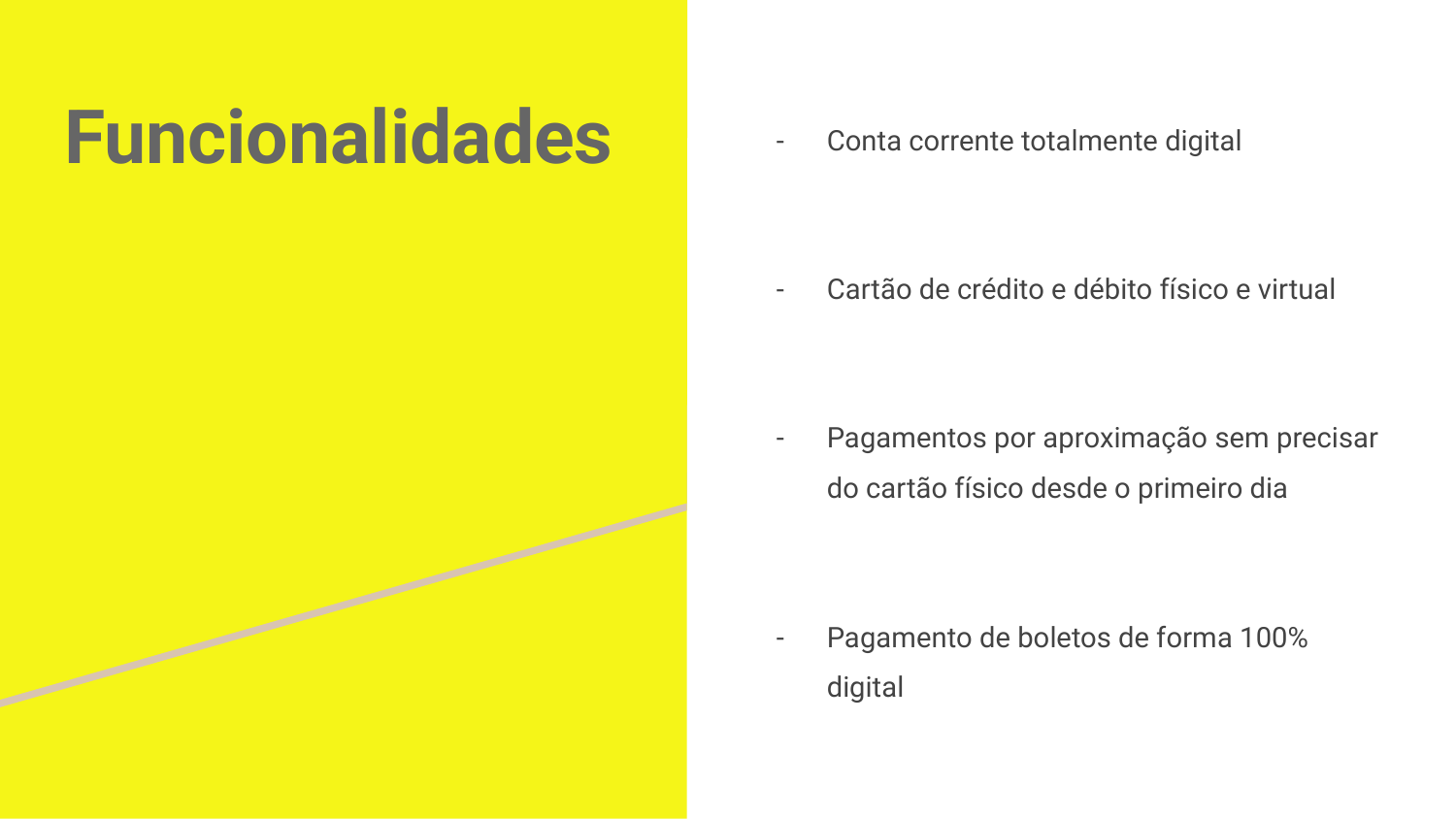

# Funcionalidades
Conta corrente totalmente digital

Cartão de crédito e débito físico e virtual

Pagamentos por aproximação sem precisar do cartão físico desde o primeiro dia

Pagamento de boletos de forma 100% digital